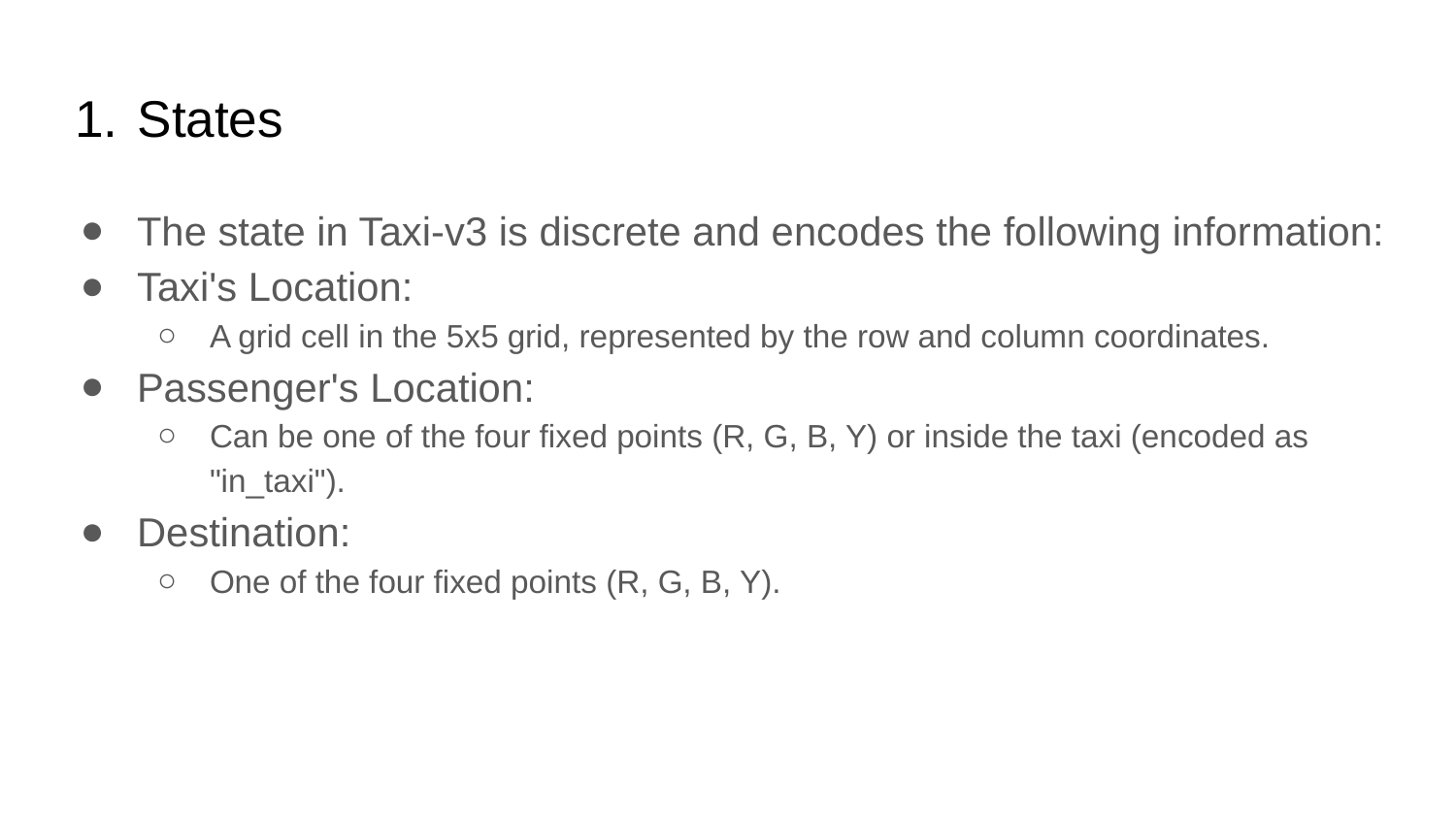

# States
The state in Taxi-v3 is discrete and encodes the following information:
Taxi's Location:
A grid cell in the 5x5 grid, represented by the row and column coordinates.
Passenger's Location:
Can be one of the four fixed points (R, G, B, Y) or inside the taxi (encoded as "in_taxi").
Destination:
One of the four fixed points (R, G, B, Y).